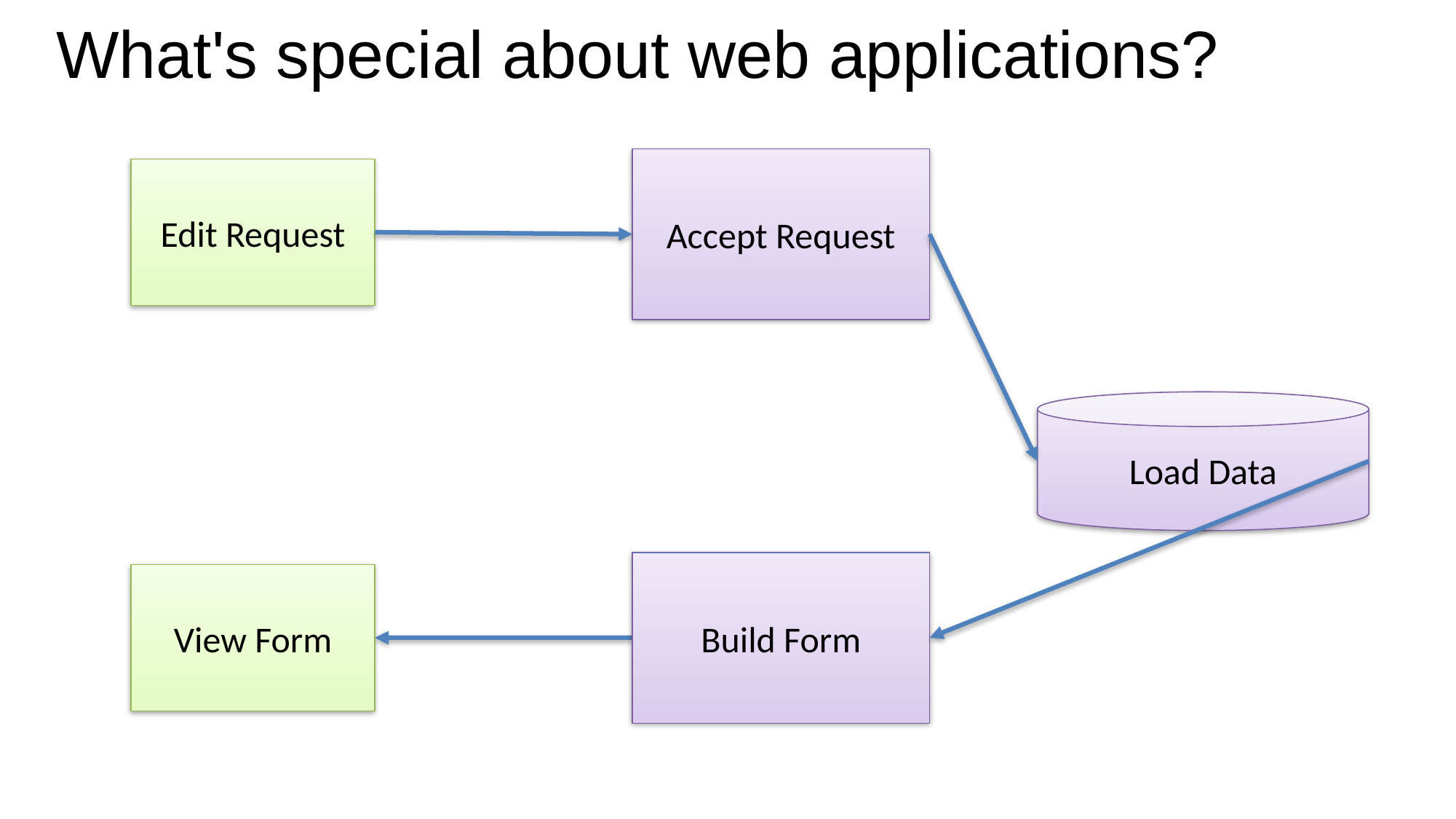

# What's special about web applications?
Accept Request
Edit Request
Load Data
Build Form
View Form